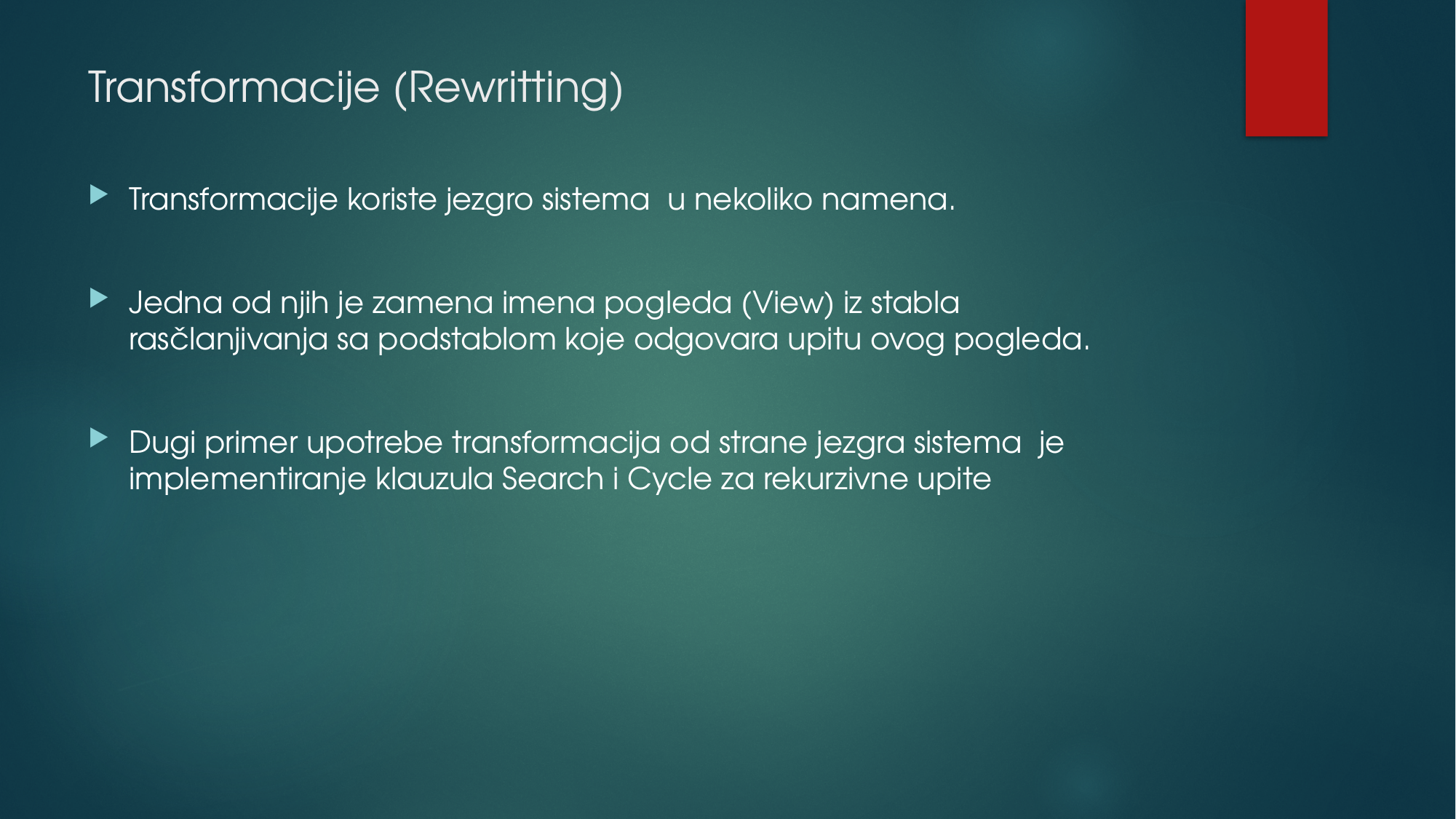

# Transformacije (Rewritting)
Transformacije koriste jezgro sistema  u nekoliko namena.

Jedna od njih je zamena imena pogleda (View) iz stabla rasčlanjivanja sa podstablom koje odgovara upitu ovog pogleda.

Dugi primer upotrebe transformacija od strane jezgra sistema  je implementiranje klauzula Search i Cycle za rekurzivne upite